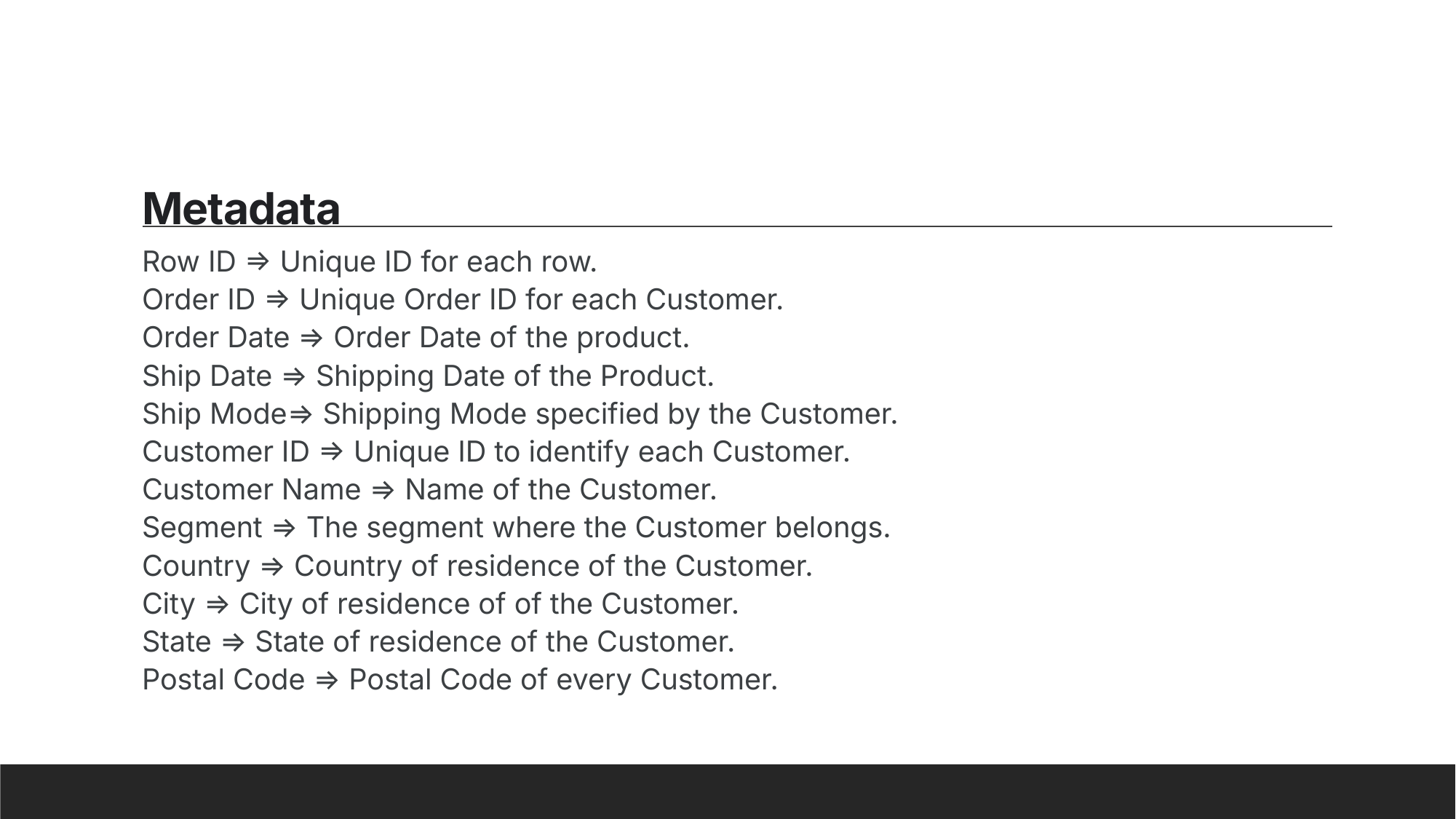

# Metadata
Row ID => Unique ID for each row.
Order ID => Unique Order ID for each Customer.
Order Date => Order Date of the product.
Ship Date => Shipping Date of the Product.
Ship Mode=> Shipping Mode specified by the Customer.
Customer ID => Unique ID to identify each Customer.
Customer Name => Name of the Customer.
Segment => The segment where the Customer belongs.
Country => Country of residence of the Customer.
City => City of residence of of the Customer.
State => State of residence of the Customer.
Postal Code => Postal Code of every Customer.